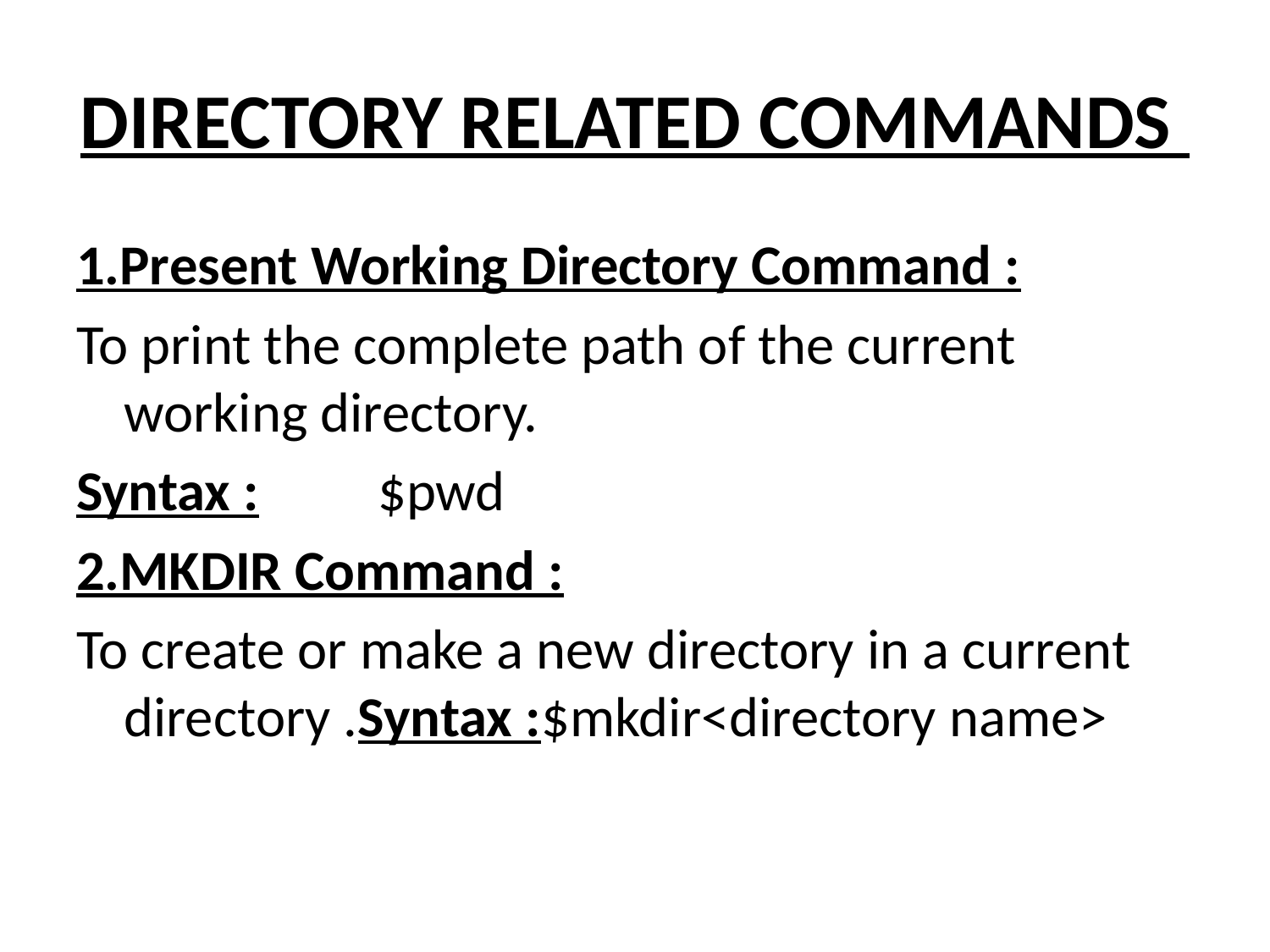

# DIRECTORY RELATED COMMANDS
1.Present Working Directory Command :
To print the complete path of the current working directory.
Syntax :	$pwd
2.MKDIR Command :
To create or make a new directory in a current directory .Syntax :$mkdir<directory name>